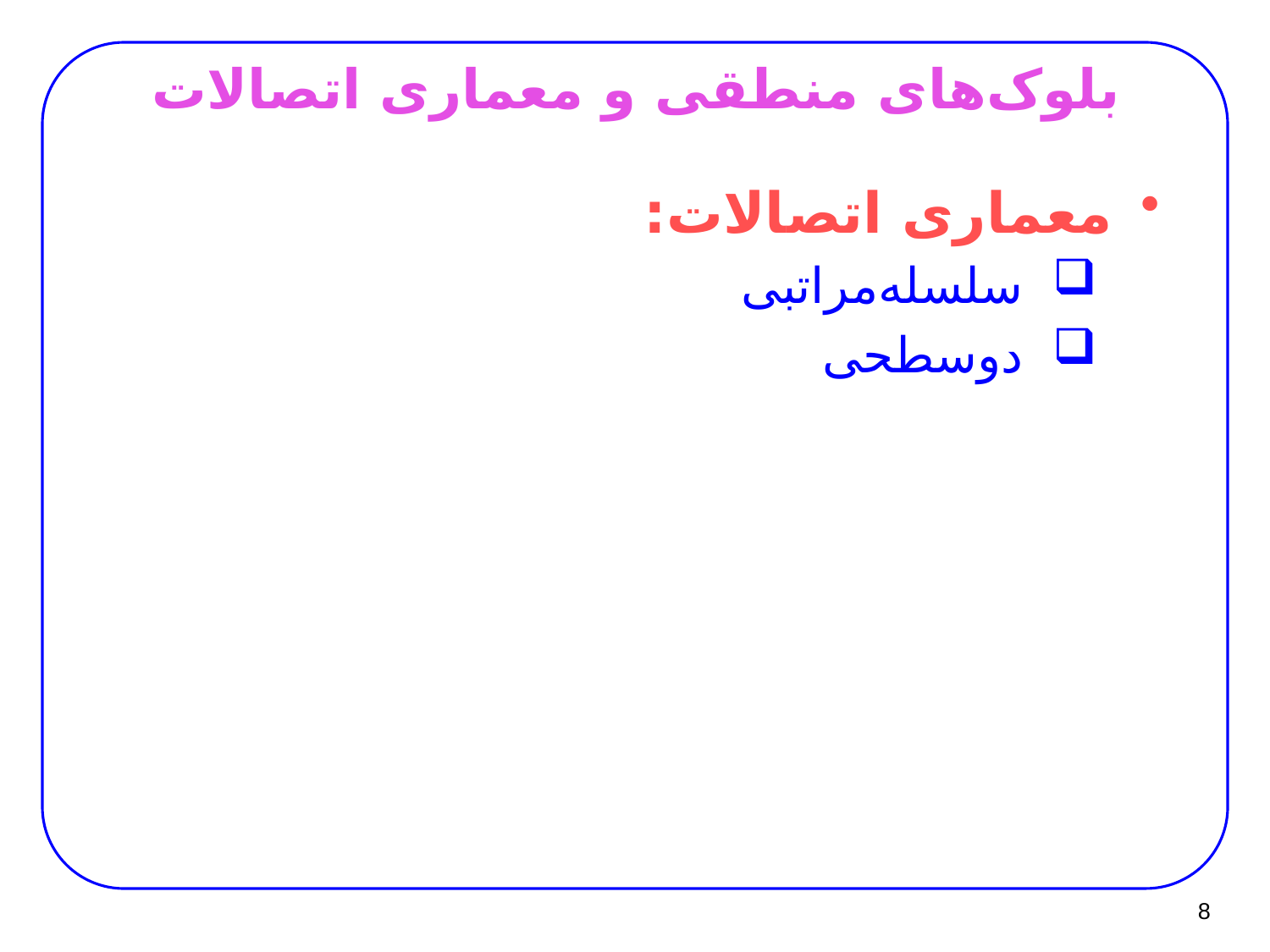

# بلوک‌های منطقی و معماری اتصالات
معماری اتصالات:
سلسله‌مراتبی
دوسطحی

8